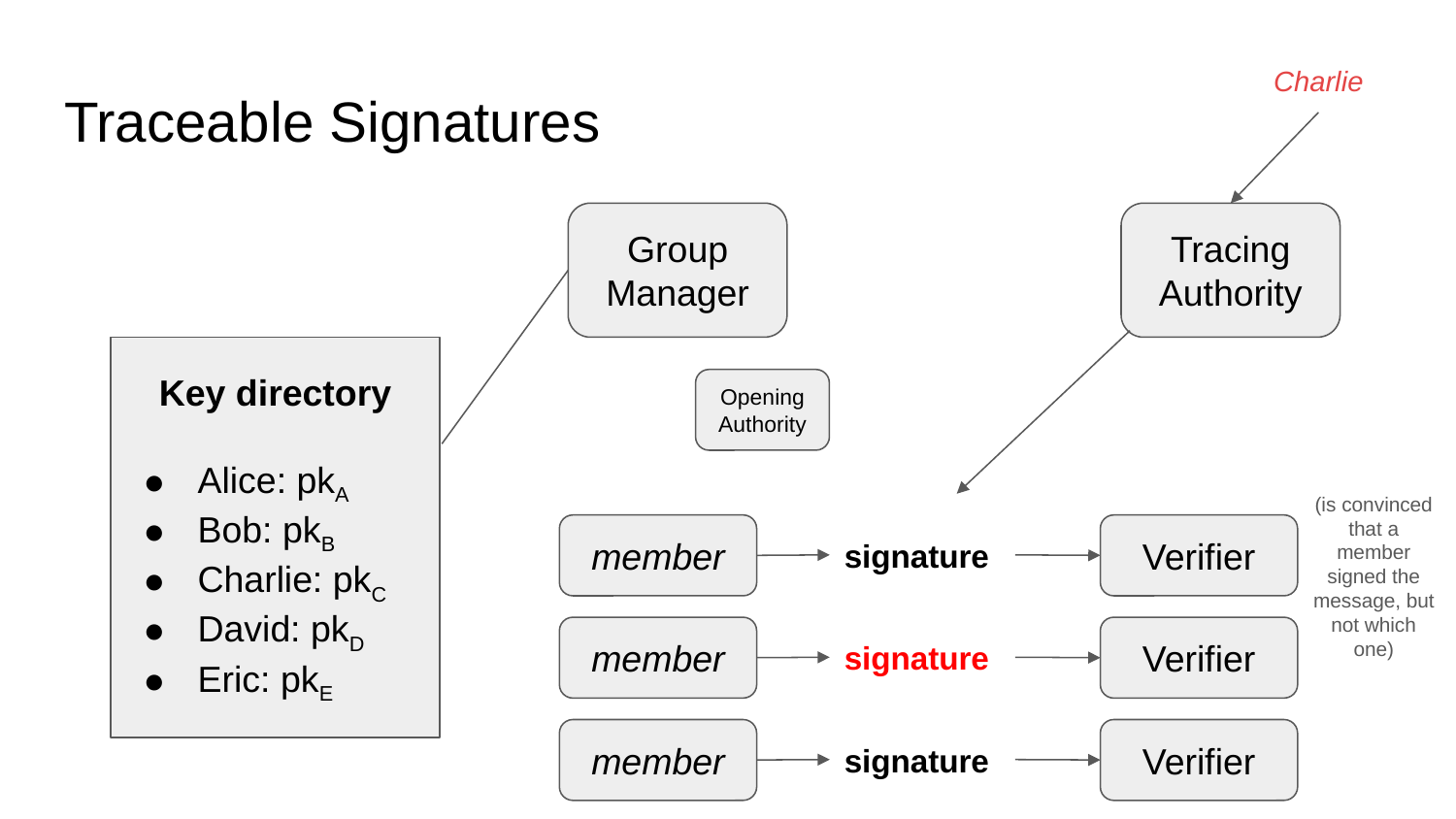

Charlie
# Traceable Signatures
Group Manager
Tracing Authority
Key directory

Alice: pkA
Bob: pkB
Charlie: pkC
David: pkD
Eric: pkE
Opening Authority
(is convinced that a member signed the message, but not which one)
member
Verifier
signature
member
Verifier
signature
member
Verifier
signature